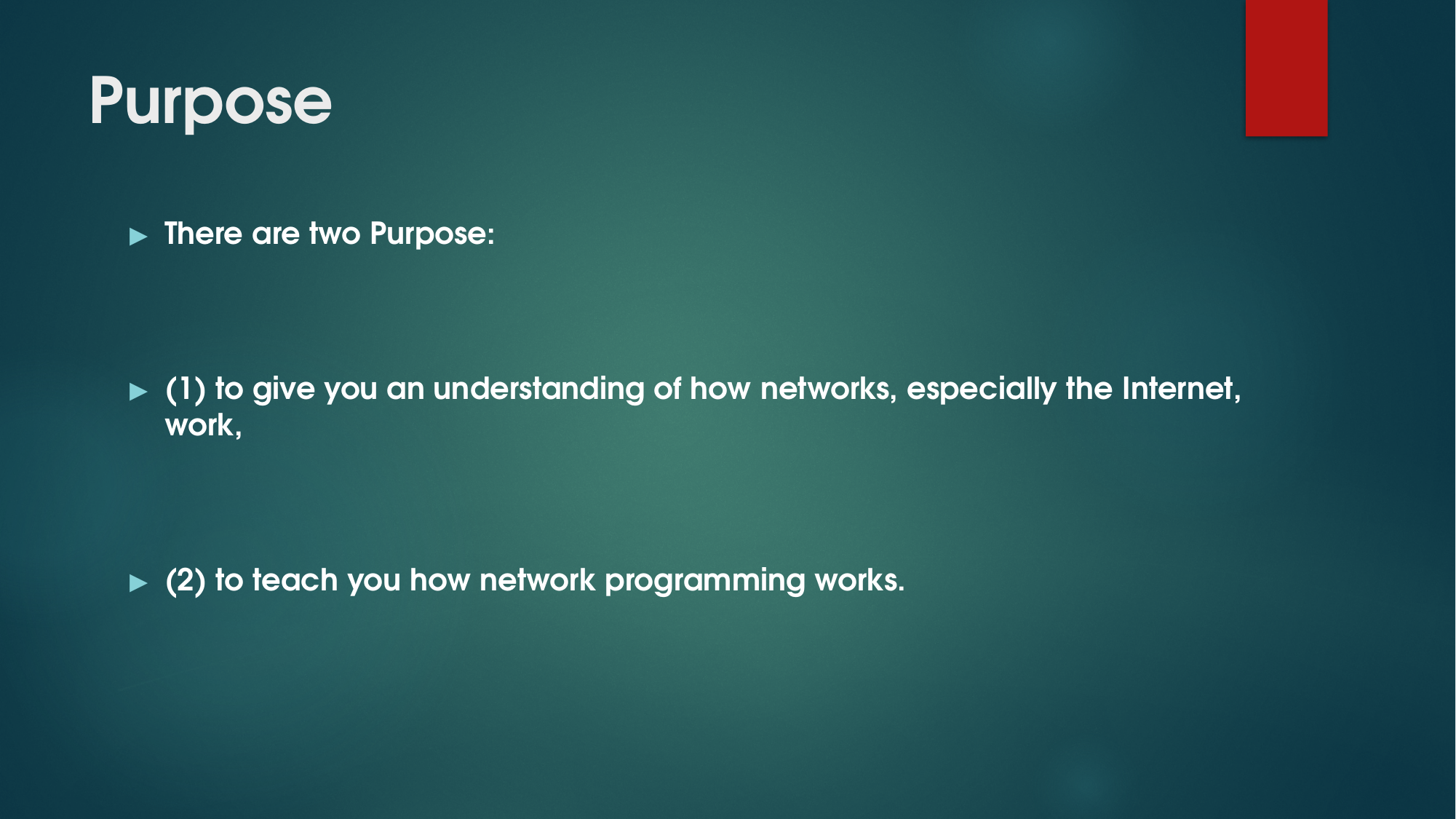

# Purpose
There are two Purpose:

(1) to give you an understanding of how networks, especially the Internet, work,

(2) to teach you how network programming works.